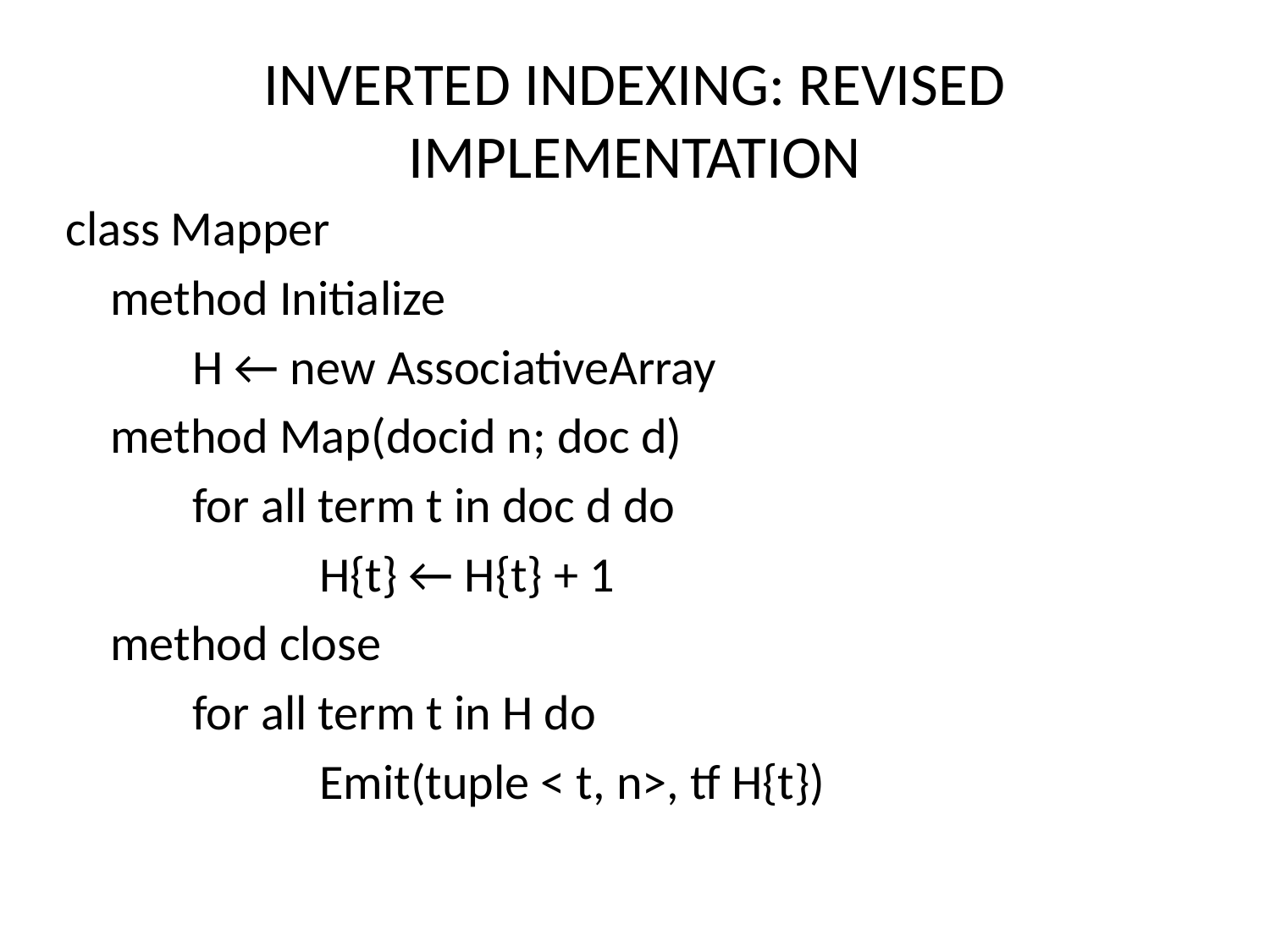

# INVERTED INDEXING: REVISED IMPLEMENTATION
class Mapper
    method Initialize
 	H ← new AssociativeArray
    method Map(docid n; doc d)
    	for all term t in doc d do
        		H{t} ← H{t} + 1
    method close
    	for all term t in H do
        		Emit(tuple < t, n>, tf H{t})